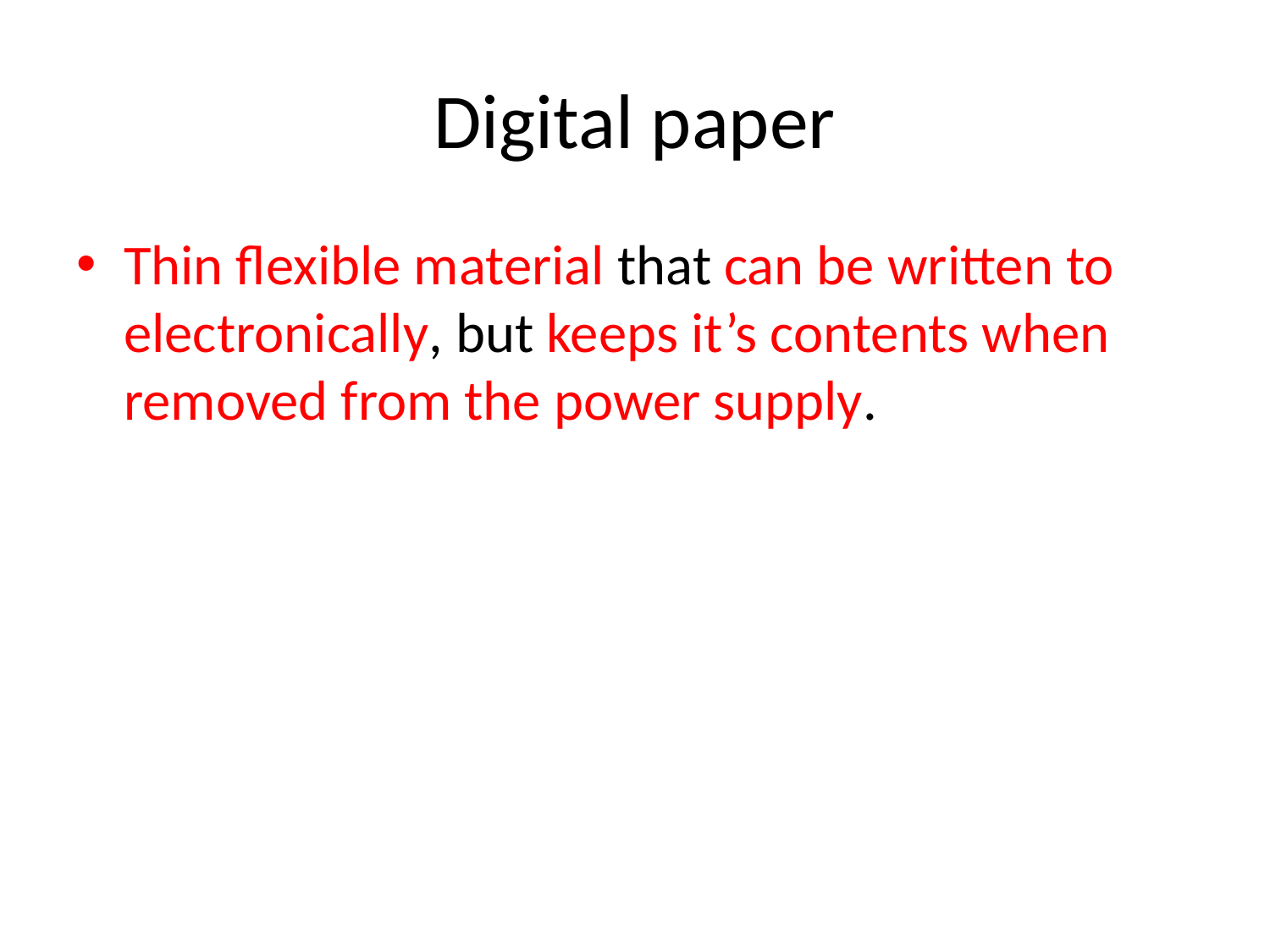

# Digital paper
Thin flexible material that can be written to electronically, but keeps it’s contents when removed from the power supply.